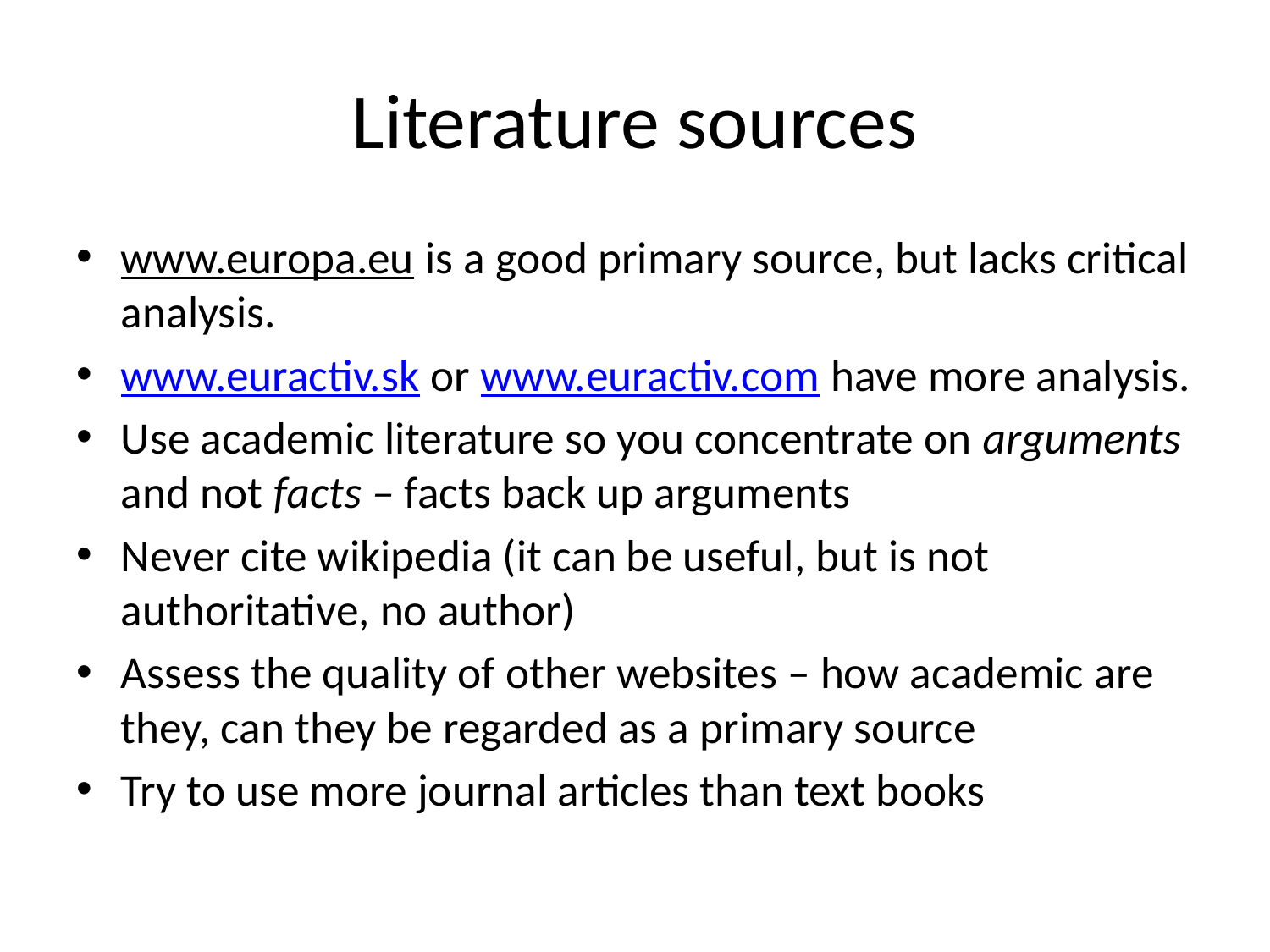

# Literature sources
www.europa.eu is a good primary source, but lacks critical analysis.
www.euractiv.sk or www.euractiv.com have more analysis.
Use academic literature so you concentrate on arguments and not facts – facts back up arguments
Never cite wikipedia (it can be useful, but is not authoritative, no author)
Assess the quality of other websites – how academic are they, can they be regarded as a primary source
Try to use more journal articles than text books